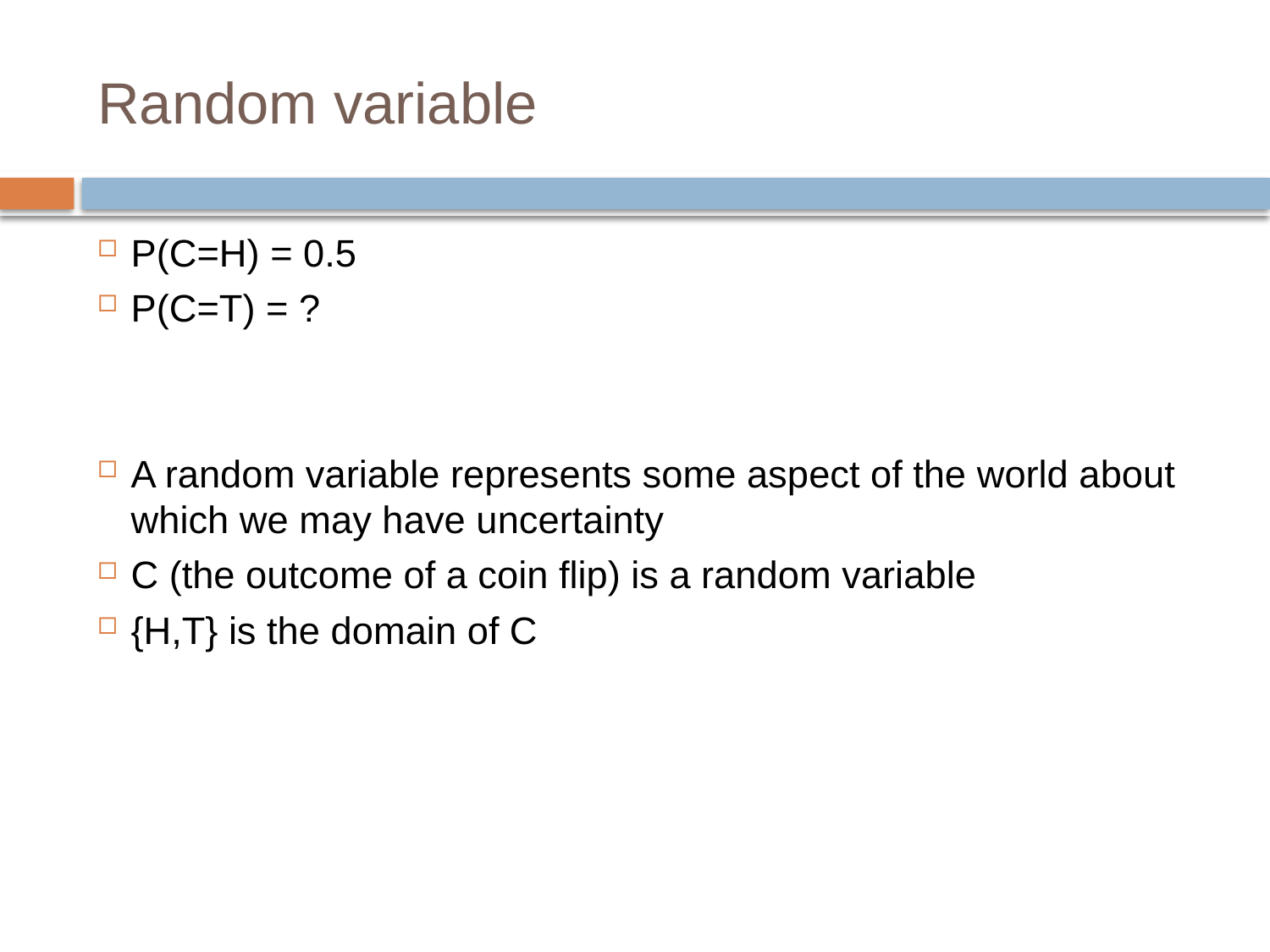

# Random variable
P(C=H) = 0.5
P(C=T) = ?

A random variable represents some aspect of the world about which we may have uncertainty
C (the outcome of a coin flip) is a random variable
{H,T} is the domain of C